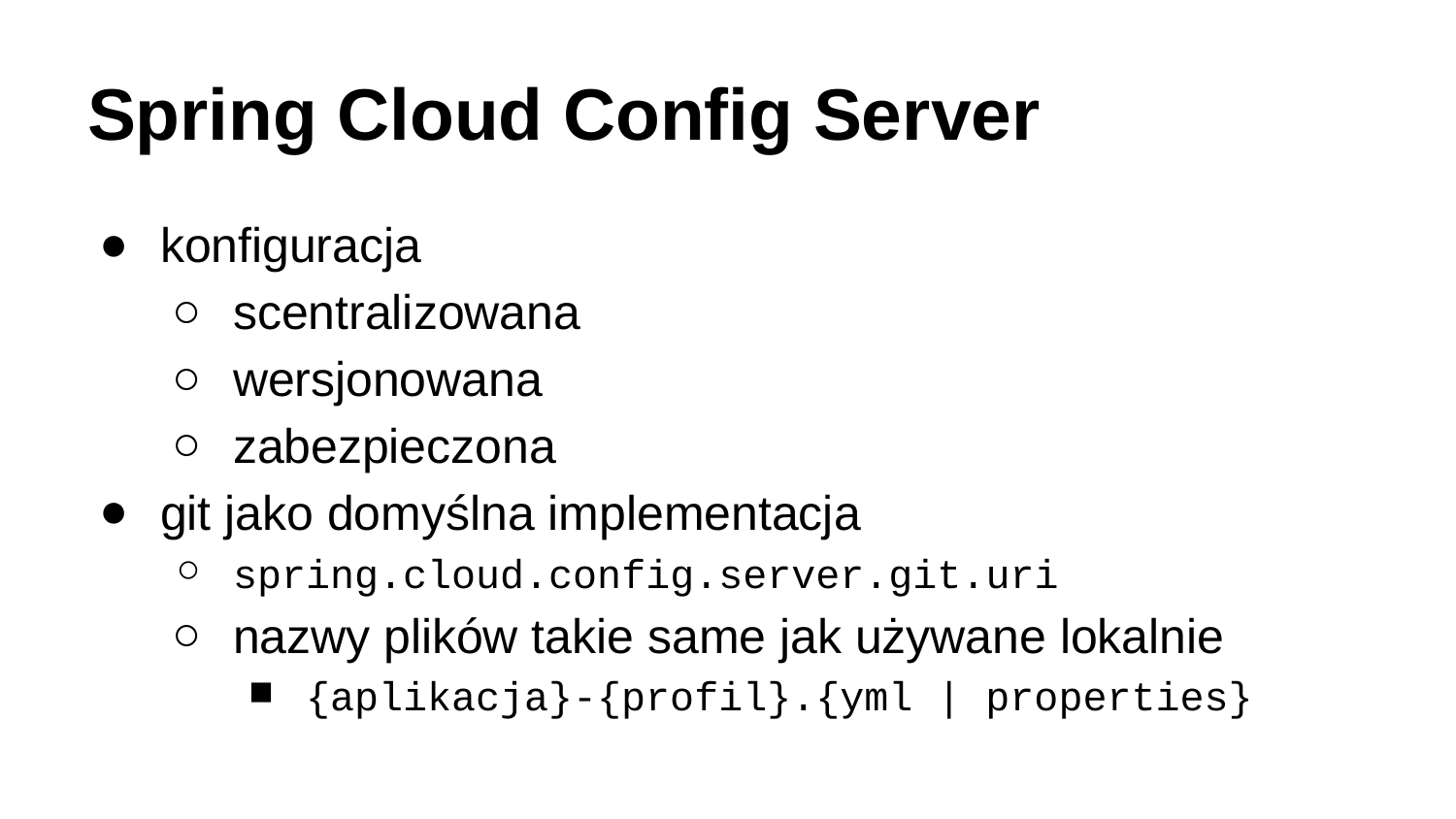

# Spring Cloud Config Server
konfiguracja
scentralizowana
wersjonowana
zabezpieczona
git jako domyślna implementacja
spring.cloud.config.server.git.uri
nazwy plików takie same jak używane lokalnie
{aplikacja}-{profil}.{yml | properties}